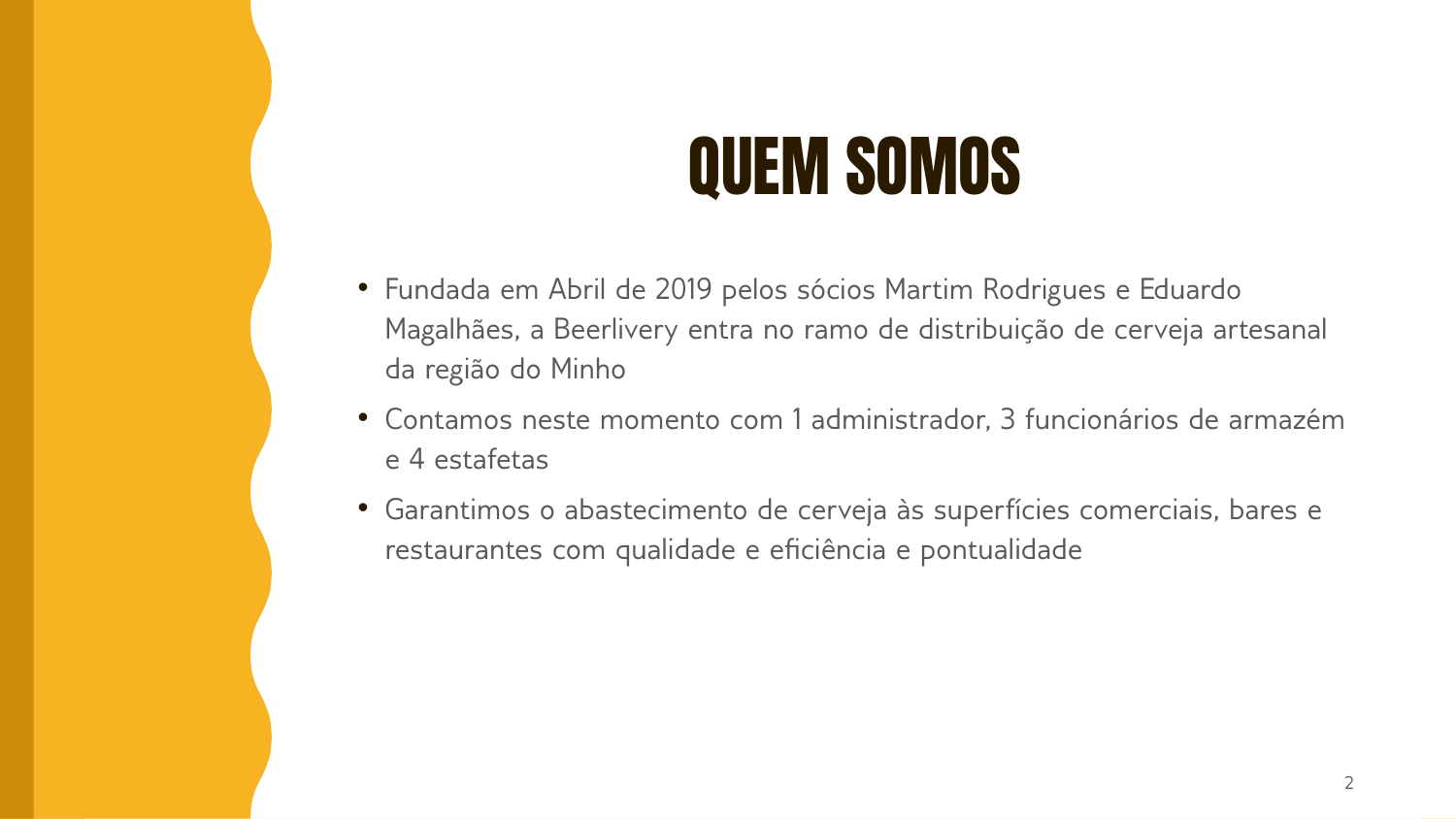

QUEM SOMOS
Fundada em Abril de 2019 pelos sócios Martim Rodrigues e Eduardo Magalhães, a Beerlivery entra no ramo de distribuição de cerveja artesanal da região do Minho
Contamos neste momento com 1 administrador, 3 funcionários de armazém e 4 estafetas
Garantimos o abastecimento de cerveja às superfícies comerciais, bares e restaurantes com qualidade e eficiência e pontualidade
2